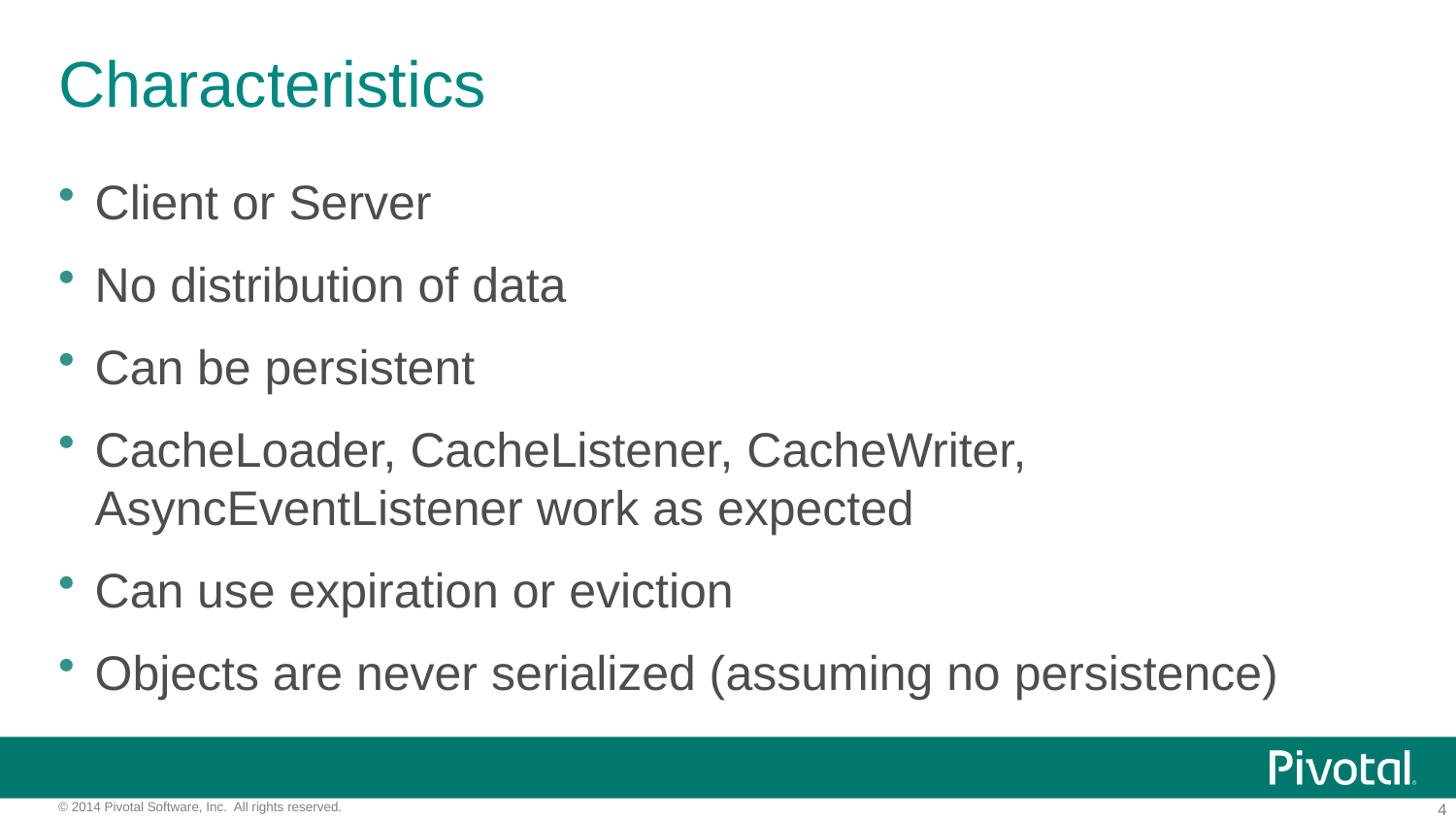

# Characteristics
Client or Server
No distribution of data
Can be persistent
CacheLoader, CacheListener, CacheWriter, AsyncEventListener work as expected
Can use expiration or eviction
Objects are never serialized (assuming no persistence)